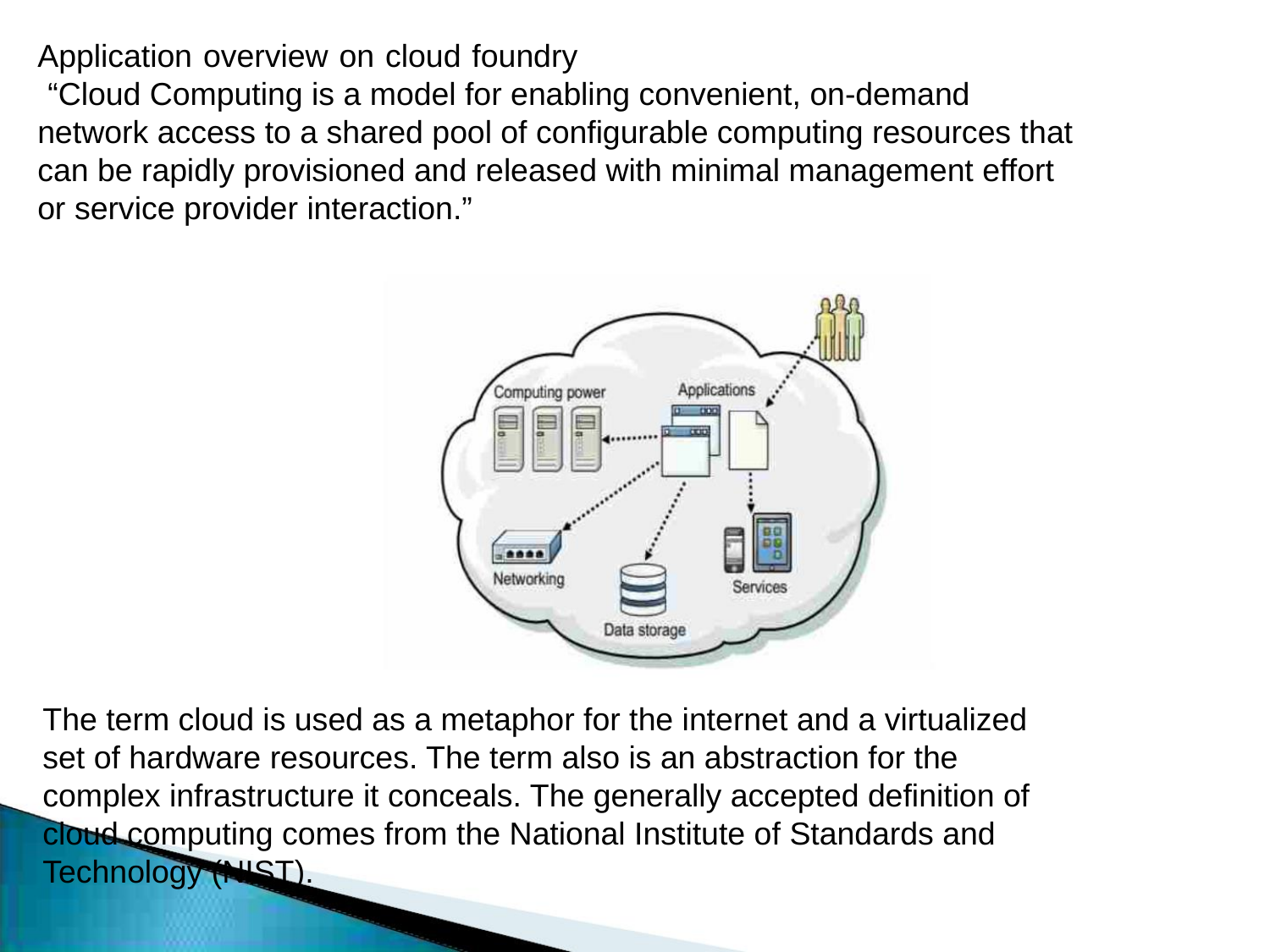

Application overview on cloud foundry
“Cloud Computing is a model for enabling convenient, on-demand
network access to a shared pool of configurable computing resources that
can be rapidly provisioned and released with minimal management effort
or service provider interaction.”
The term cloud is used as a metaphor for the internet and a virtualized
set of hardware resources. The term also is an abstraction for the
complex infrastructure it conceals. The generally accepted definition of
cloud computing comes from the National Institute of Standards and
Technology (NIST).